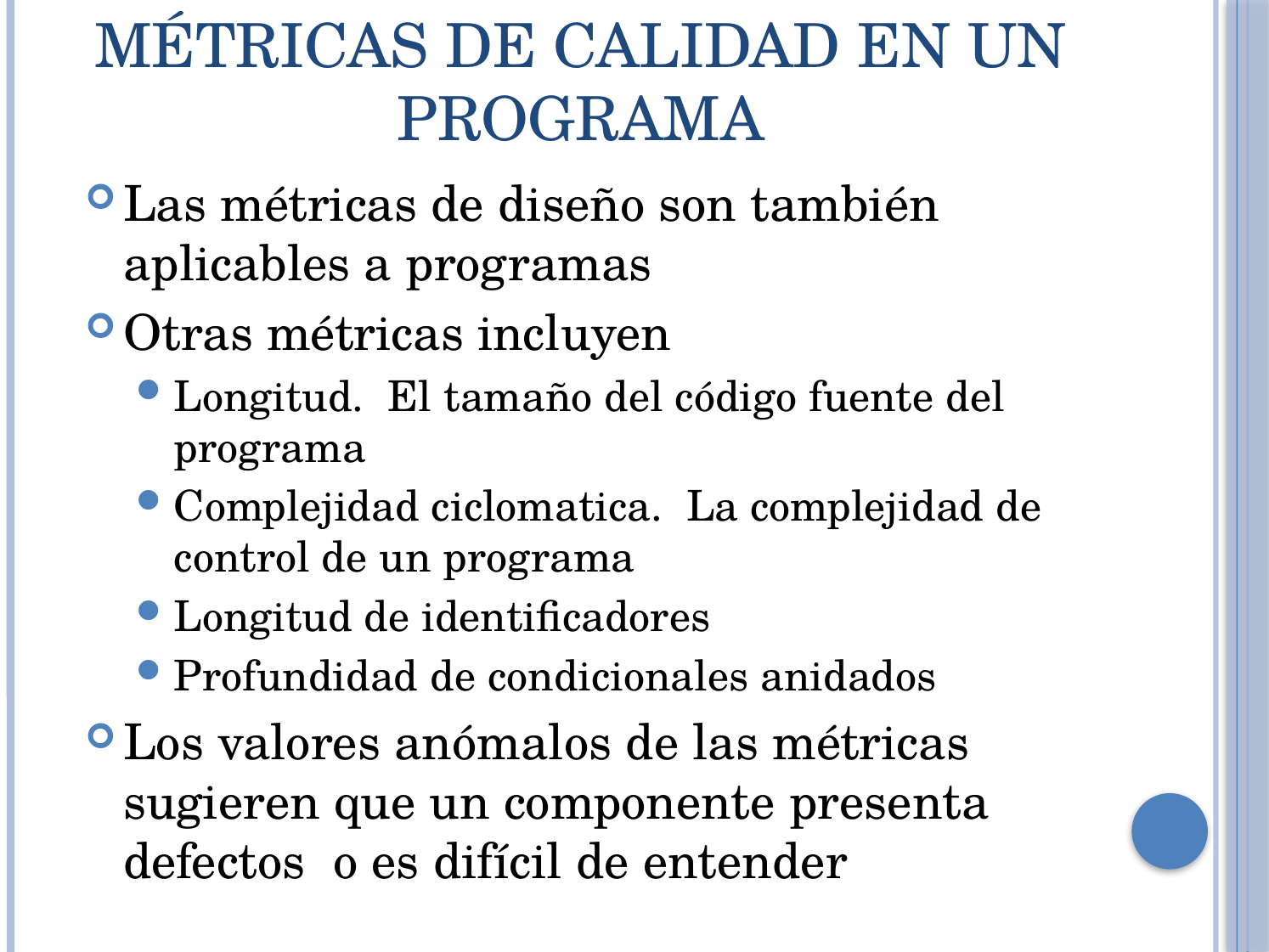

# Métricas de calidad en un programa
Las métricas de diseño son también aplicables a programas
Otras métricas incluyen
Longitud.  El tamaño del código fuente del programa
Complejidad ciclomatica.  La complejidad de control de un programa
Longitud de identificadores
Profundidad de condicionales anidados
Los valores anómalos de las métricas sugieren que un componente presenta defectos  o es difícil de entender